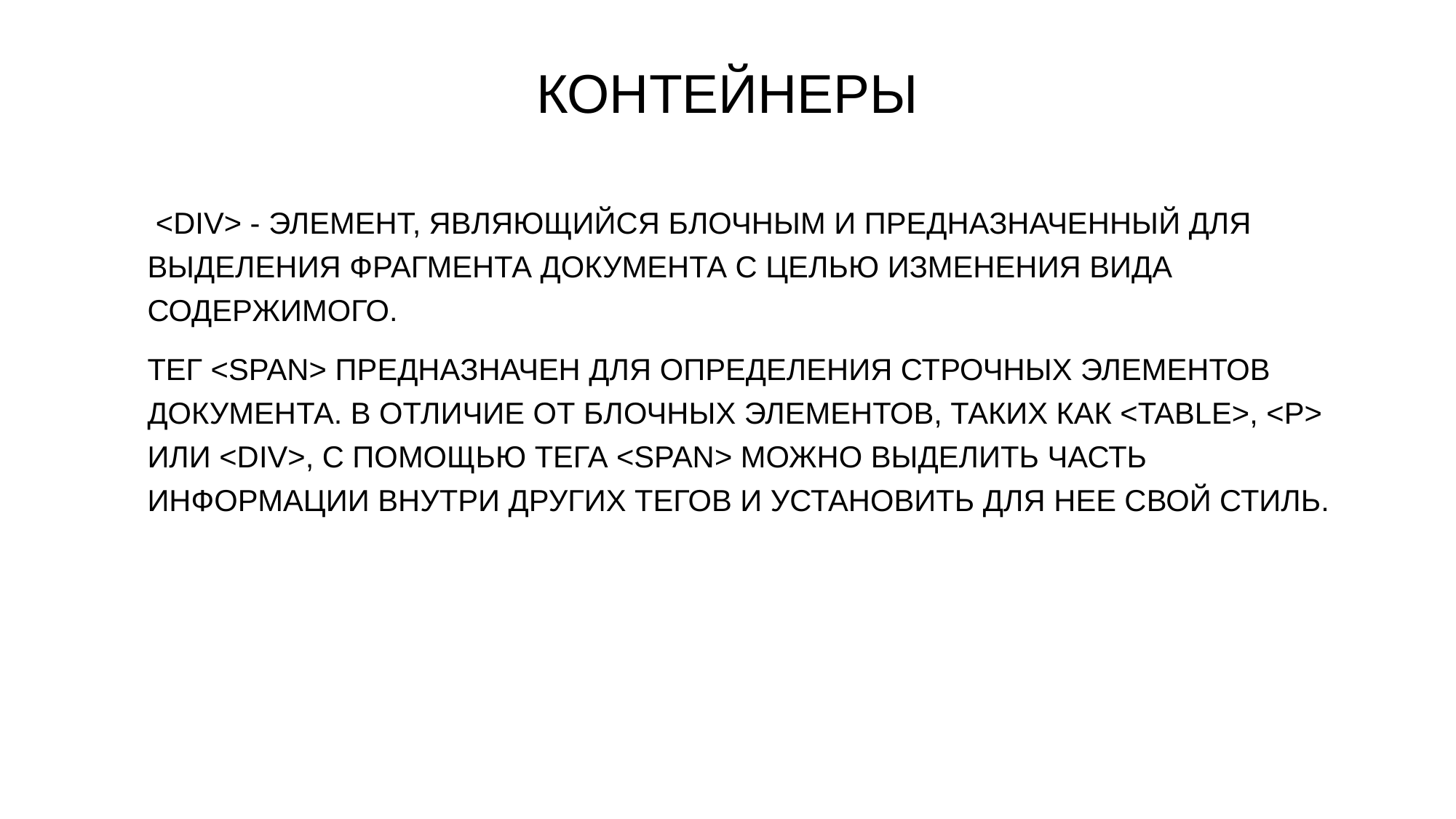

# КОНТЕЙНЕРЫ
 <DIV> - ЭЛЕМЕНТ, ЯВЛЯЮЩИЙСЯ БЛОЧНЫМ И ПРЕДНАЗНАЧЕННЫЙ ДЛЯ ВЫДЕЛЕНИЯ ФРАГМЕНТА ДОКУМЕНТА С ЦЕЛЬЮ ИЗМЕНЕНИЯ ВИДА СОДЕРЖИМОГО.
ТЕГ <SPAN> ПРЕДНАЗНАЧЕН ДЛЯ ОПРЕДЕЛЕНИЯ СТРОЧНЫХ ЭЛЕМЕНТОВ ДОКУМЕНТА. В ОТЛИЧИЕ ОТ БЛОЧНЫХ ЭЛЕМЕНТОВ, ТАКИХ КАК <TABLE>, <P> ИЛИ <DIV>, С ПОМОЩЬЮ ТЕГА <SPAN> МОЖНО ВЫДЕЛИТЬ ЧАСТЬ ИНФОРМАЦИИ ВНУТРИ ДРУГИХ ТЕГОВ И УСТАНОВИТЬ ДЛЯ НЕЕ СВОЙ СТИЛЬ.